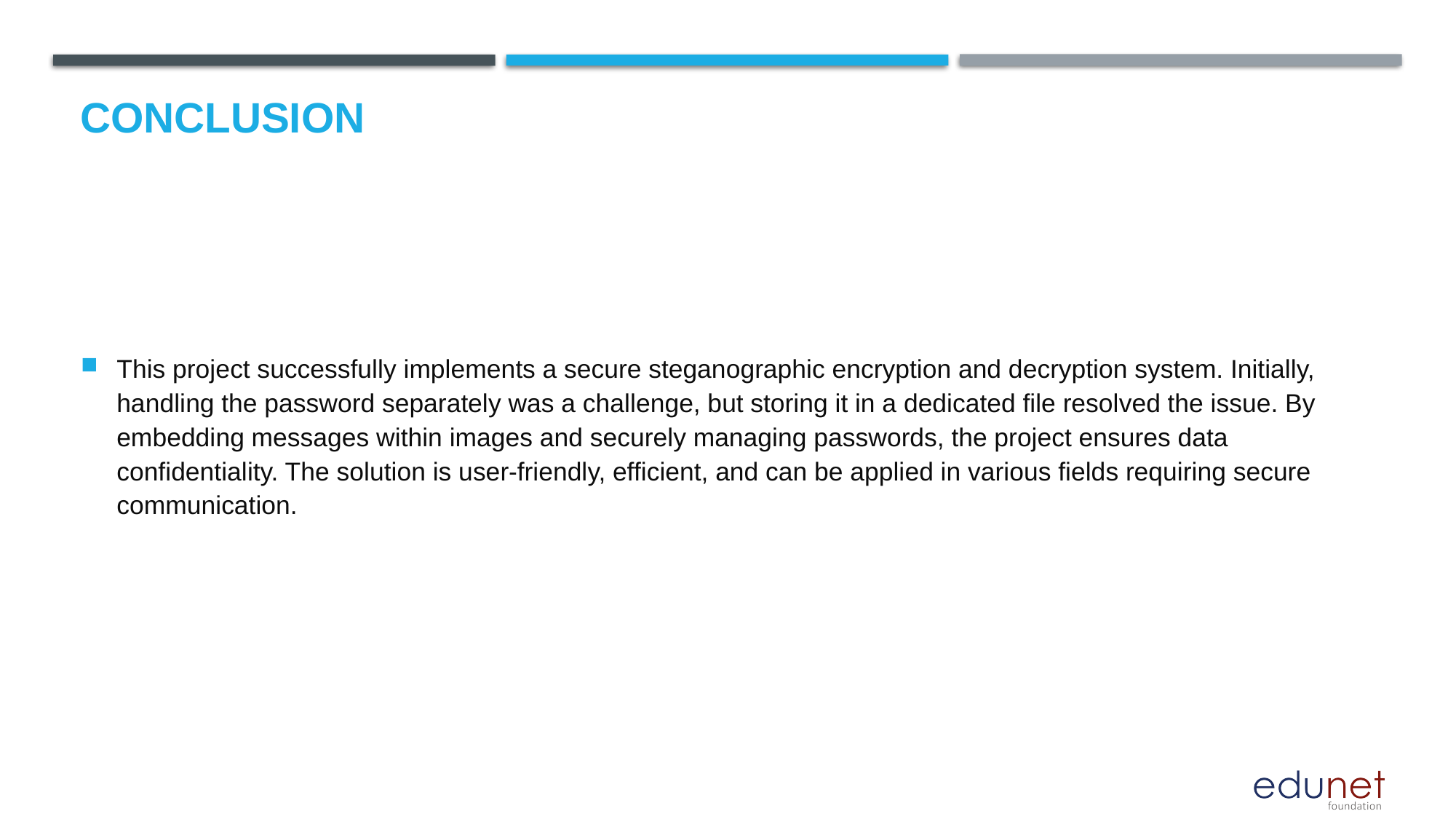

# Conclusion
This project successfully implements a secure steganographic encryption and decryption system. Initially, handling the password separately was a challenge, but storing it in a dedicated file resolved the issue. By embedding messages within images and securely managing passwords, the project ensures data confidentiality. The solution is user-friendly, efficient, and can be applied in various fields requiring secure communication.